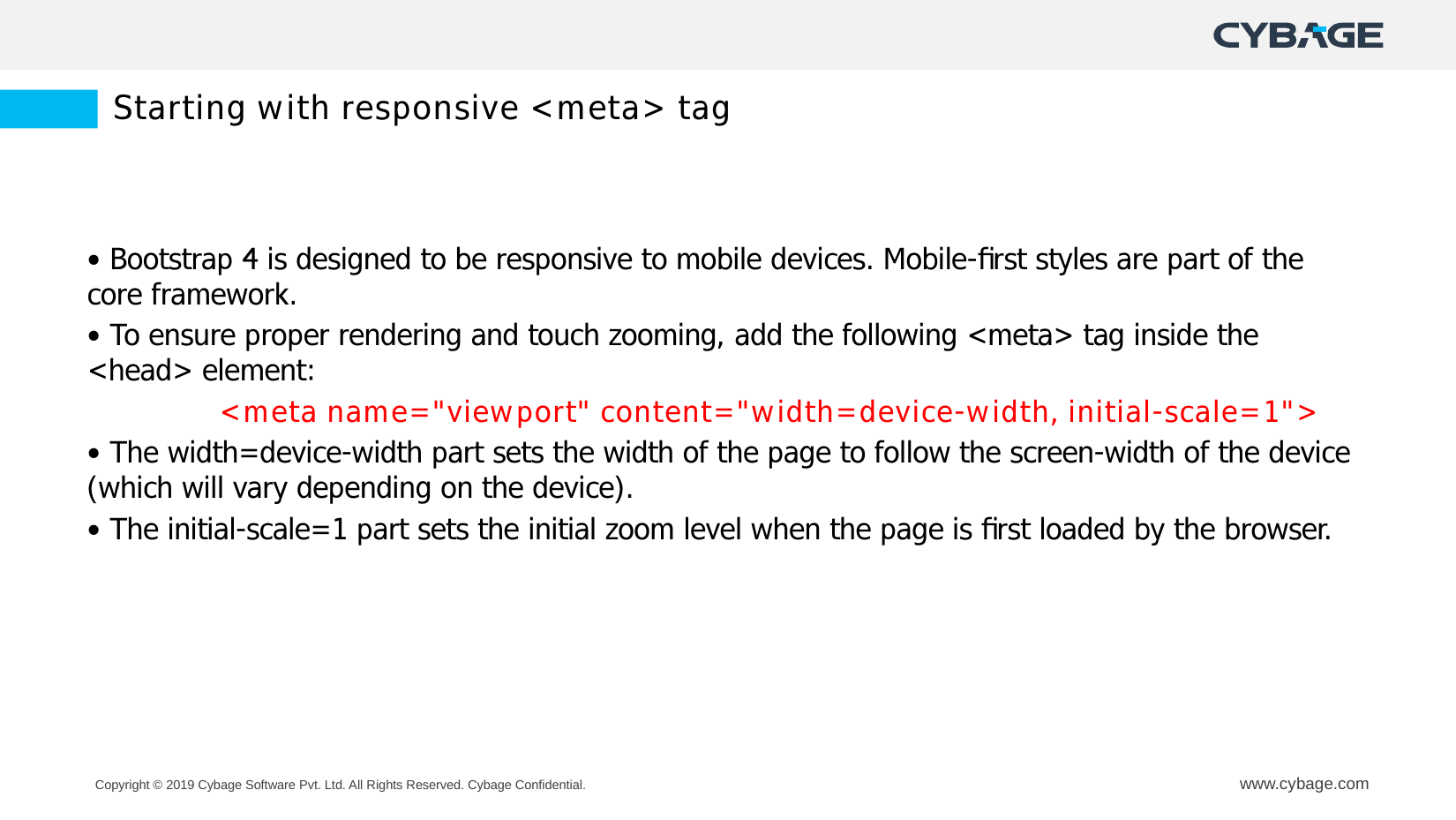

# Starting with responsive <meta> tag

• Bootstrap 4 is designed to be responsive to mobile devices. Mobile-first styles are part of the core framework.
• To ensure proper rendering and touch zooming, add the following <meta> tag inside the <head> element:
 	<meta name="viewport" content="width=device-width, initial-scale=1">
• The width=device-width part sets the width of the page to follow the screen-width of the device (which will vary depending on the device).
• The initial-scale=1 part sets the initial zoom level when the page is first loaded by the browser.